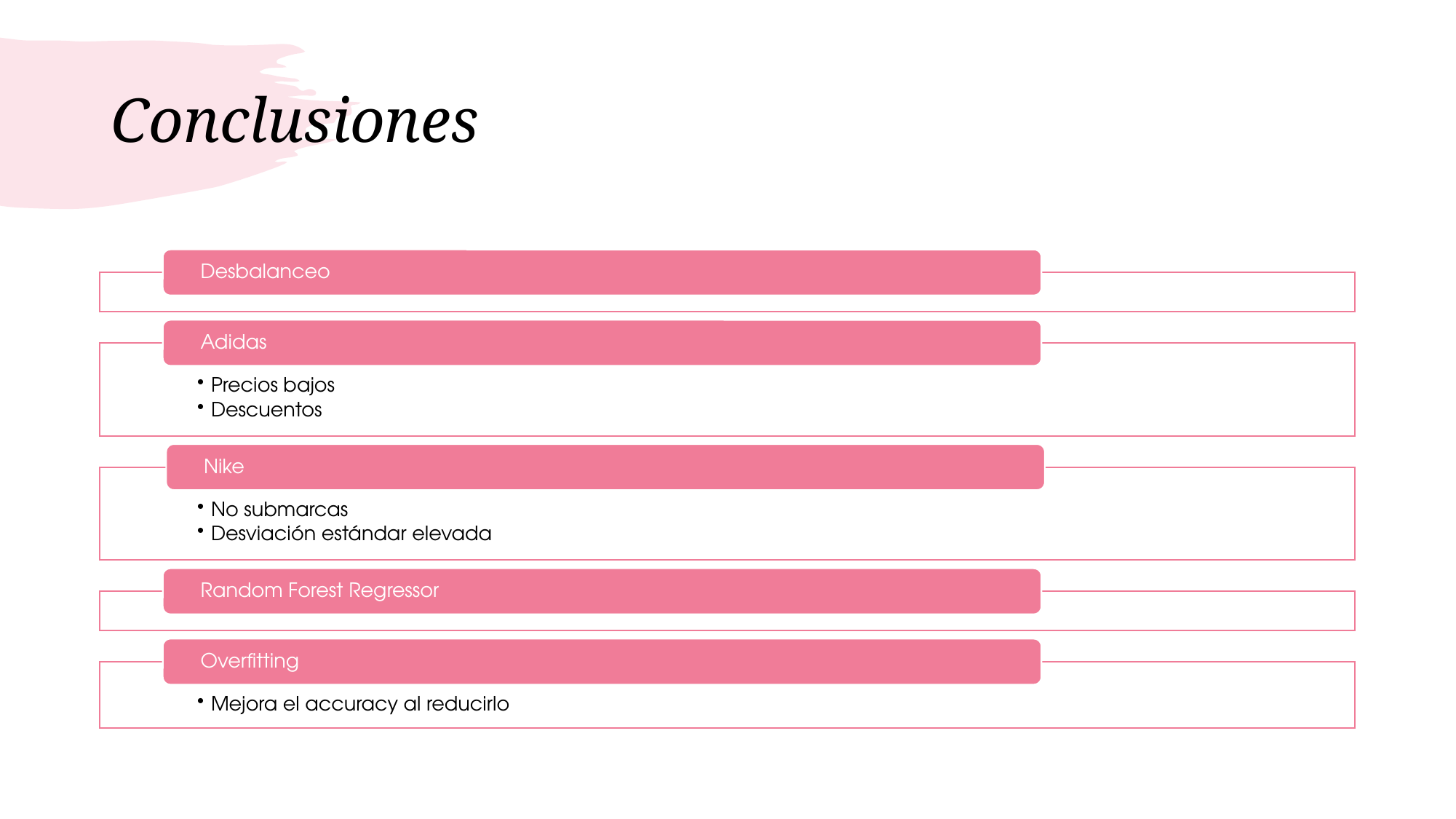

# Conclusiones
Desbalanceo
Precios bajos
Descuentos
Adidas
No submarcas
Desviación estándar elevada
Nike
Random Forest Regressor
Mejora el accuracy al reducirlo
Overfitting